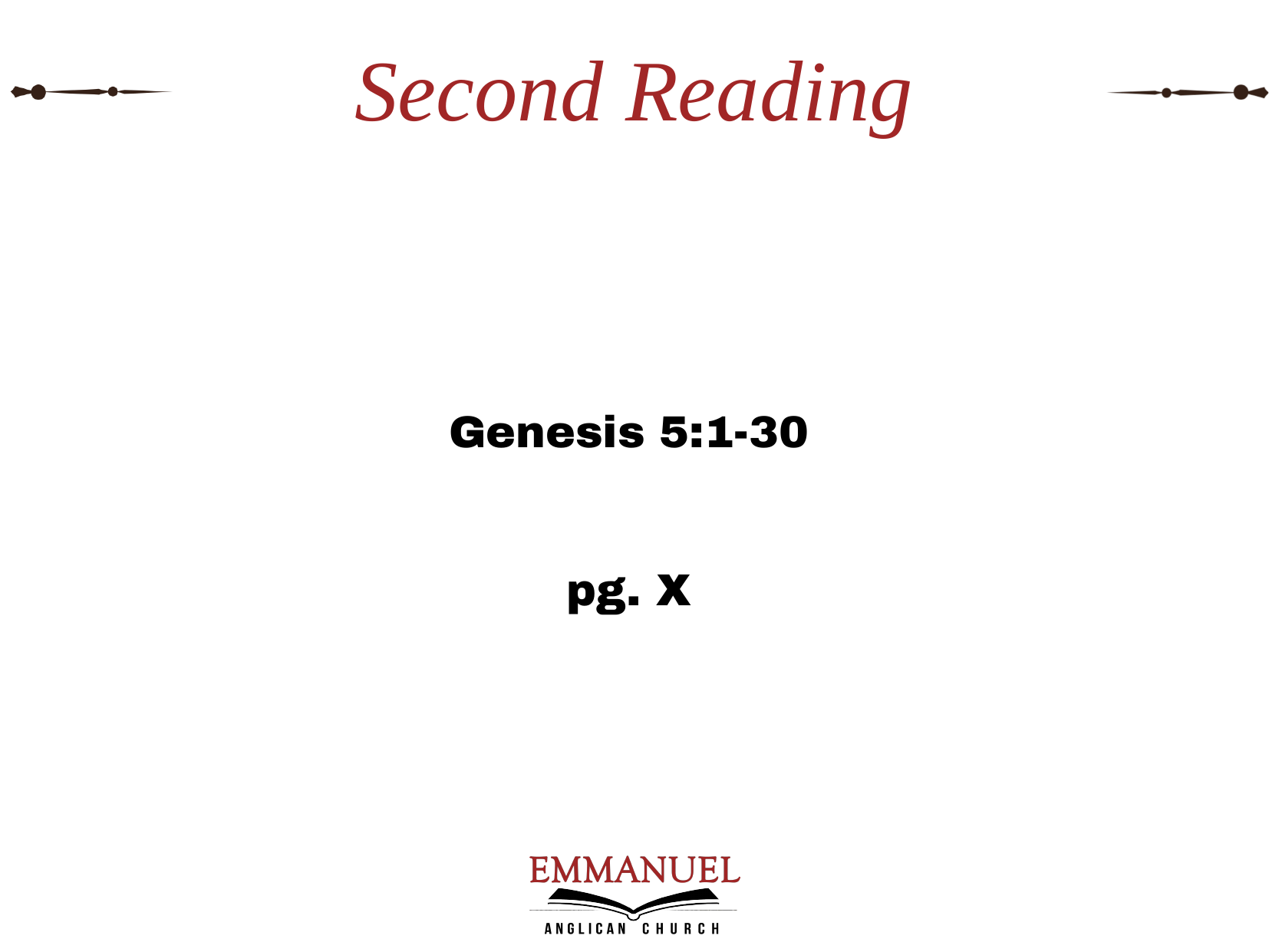

# Second Reading
Genesis 5:1-30

pg. X